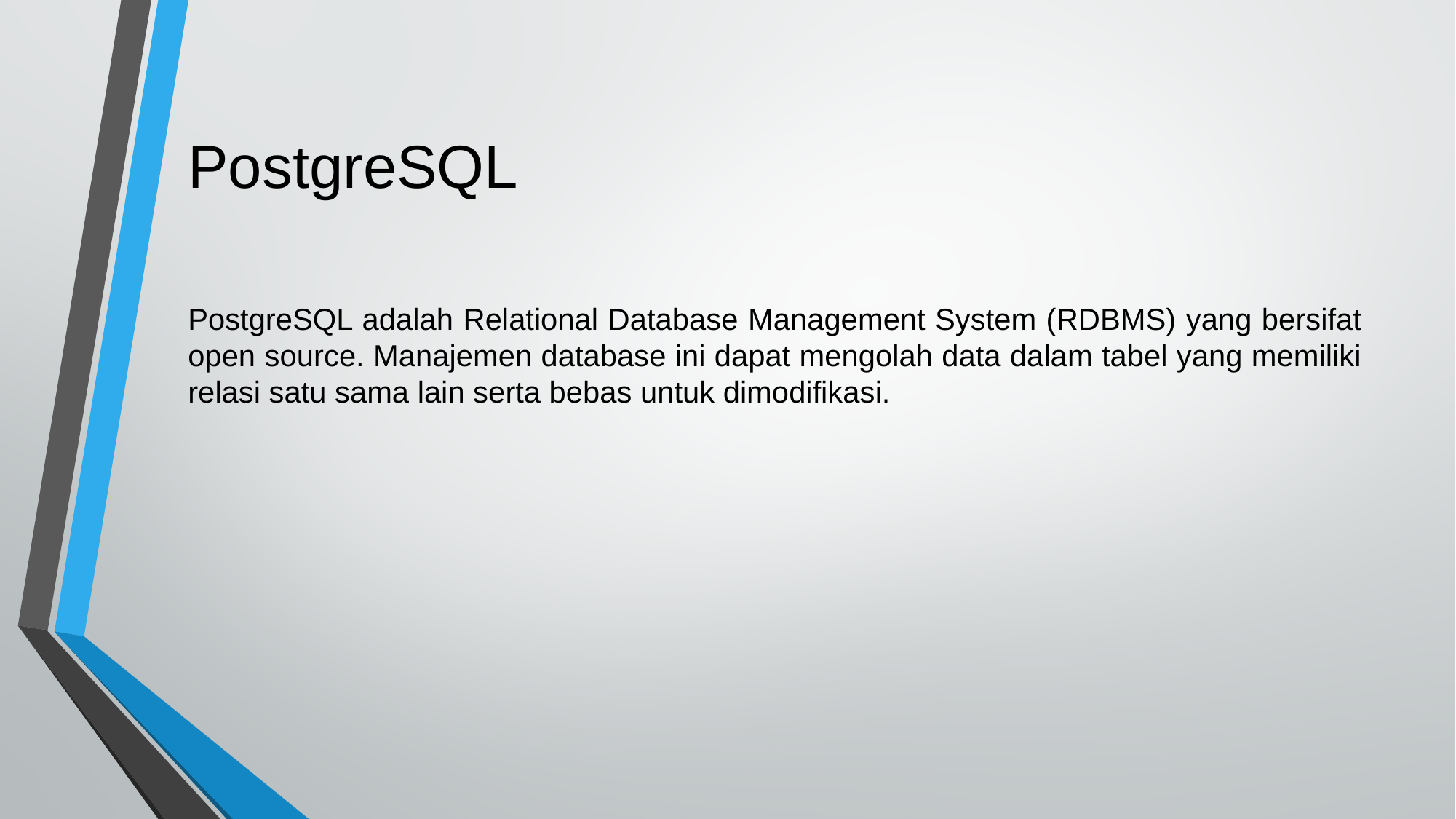

# PostgreSQL
PostgreSQL adalah Relational Database Management System (RDBMS) yang bersifat open source. Manajemen database ini dapat mengolah data dalam tabel yang memiliki relasi satu sama lain serta bebas untuk dimodifikasi.